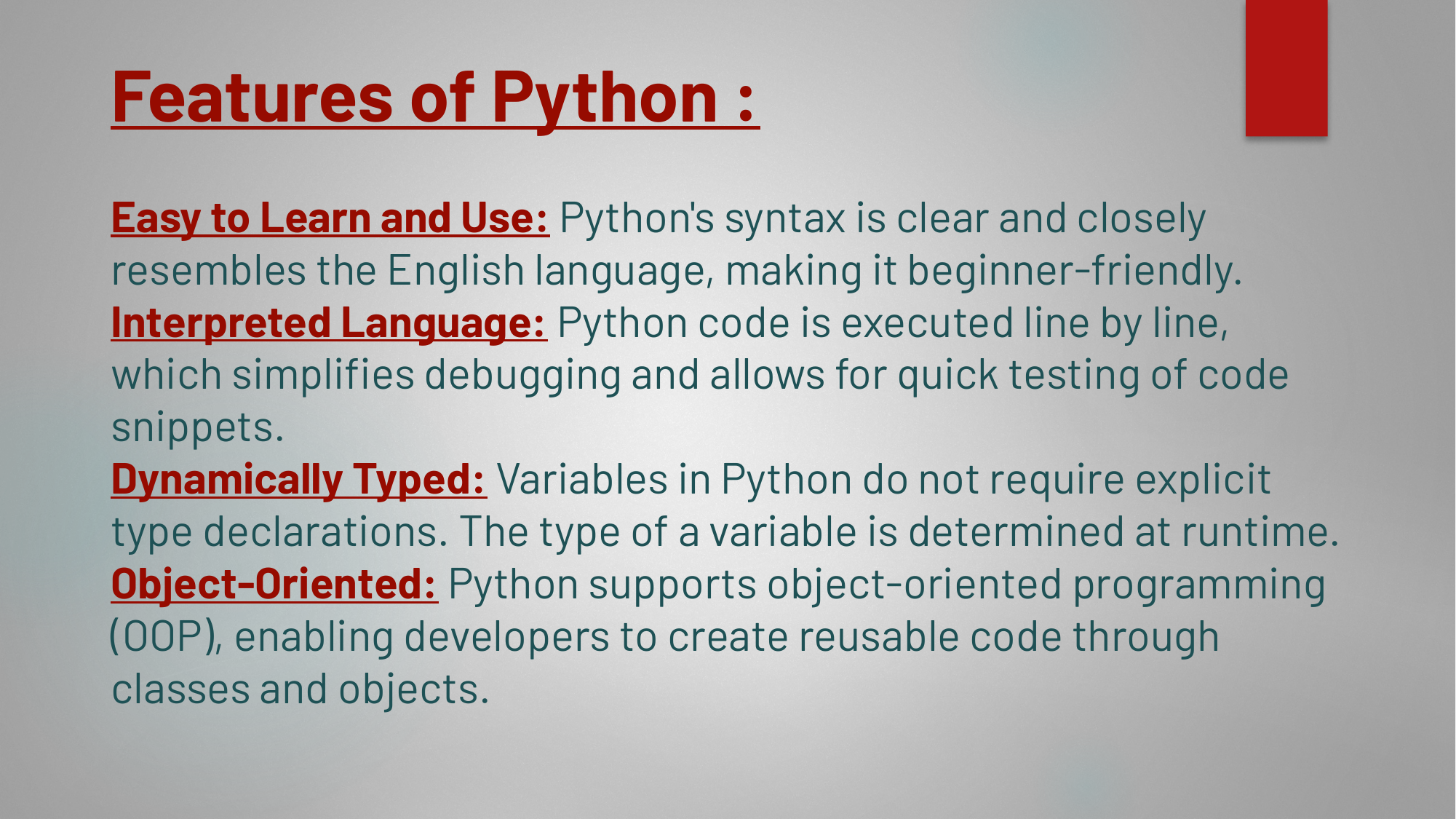

# Features of Python : Easy to Learn and Use: Python's syntax is clear and closely resembles the English language, making it beginner-friendly. Interpreted Language: Python code is executed line by line, which simplifies debugging and allows for quick testing of code snippets. Dynamically Typed: Variables in Python do not require explicit type declarations. The type of a variable is determined at runtime. Object-Oriented: Python supports object-oriented programming (OOP), enabling developers to create reusable code through classes and objects.